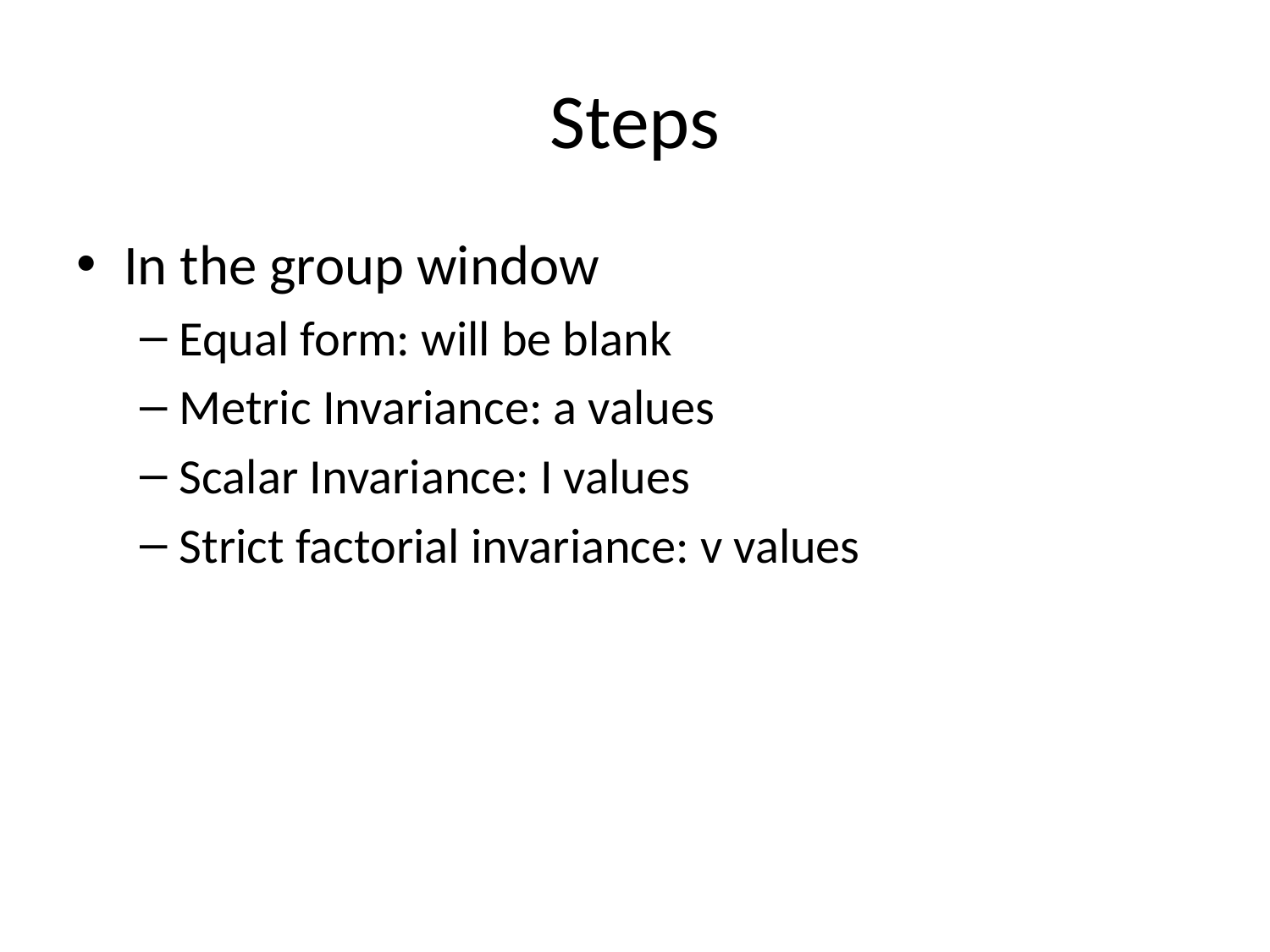

# Steps
In the group window
Equal form: will be blank
Metric Invariance: a values
Scalar Invariance: I values
Strict factorial invariance: v values